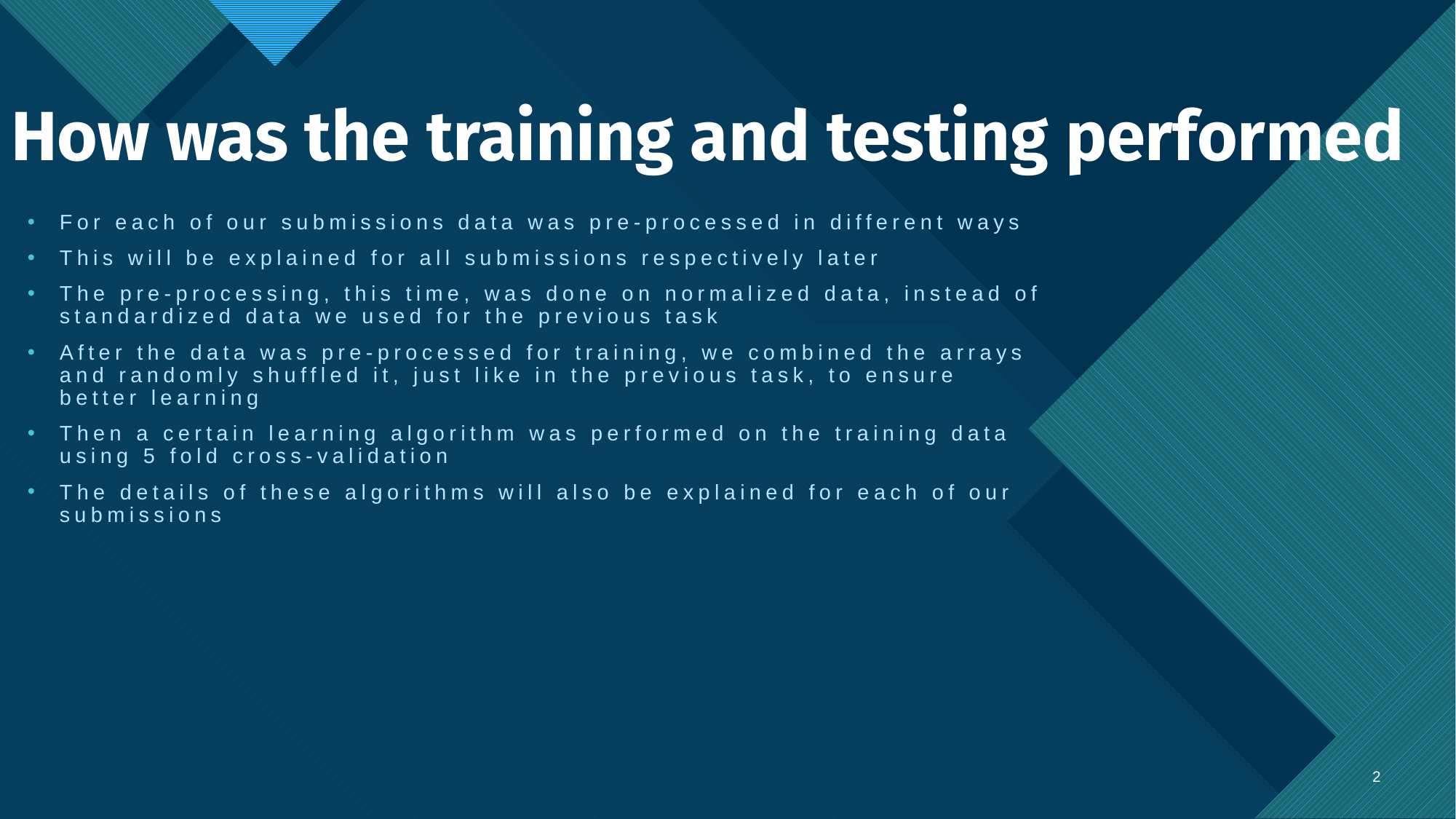

# How was the training and testing performed
For each of our submissions data was pre-processed in different ways
This will be explained for all submissions respectively later
The pre-processing, this time, was done on normalized data, instead of standardized data we used for the previous task
After the data was pre-processed for training, we combined the arrays and randomly shuffled it, just like in the previous task, to ensure better learning
Then a certain learning algorithm was performed on the training data using 5 fold cross-validation
The details of these algorithms will also be explained for each of our submissions
2